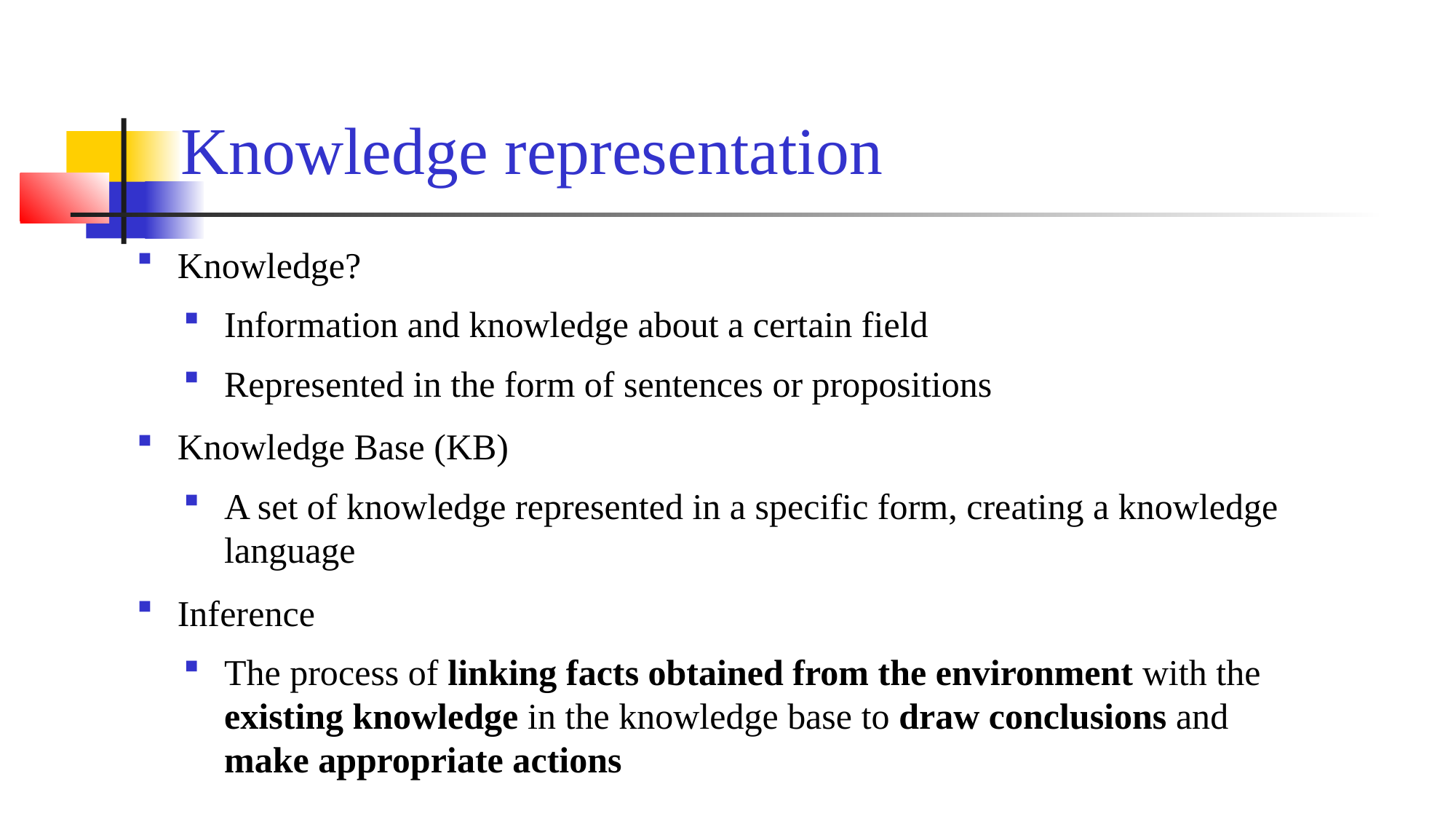

Knowledge representation
Knowledge?
Information and knowledge about a certain field
Represented in the form of sentences or propositions
Knowledge Base (KB)
A set of knowledge represented in a specific form, creating a knowledge language
Inference
The process of linking facts obtained from the environment with the existing knowledge in the knowledge base to draw conclusions and make appropriate actions